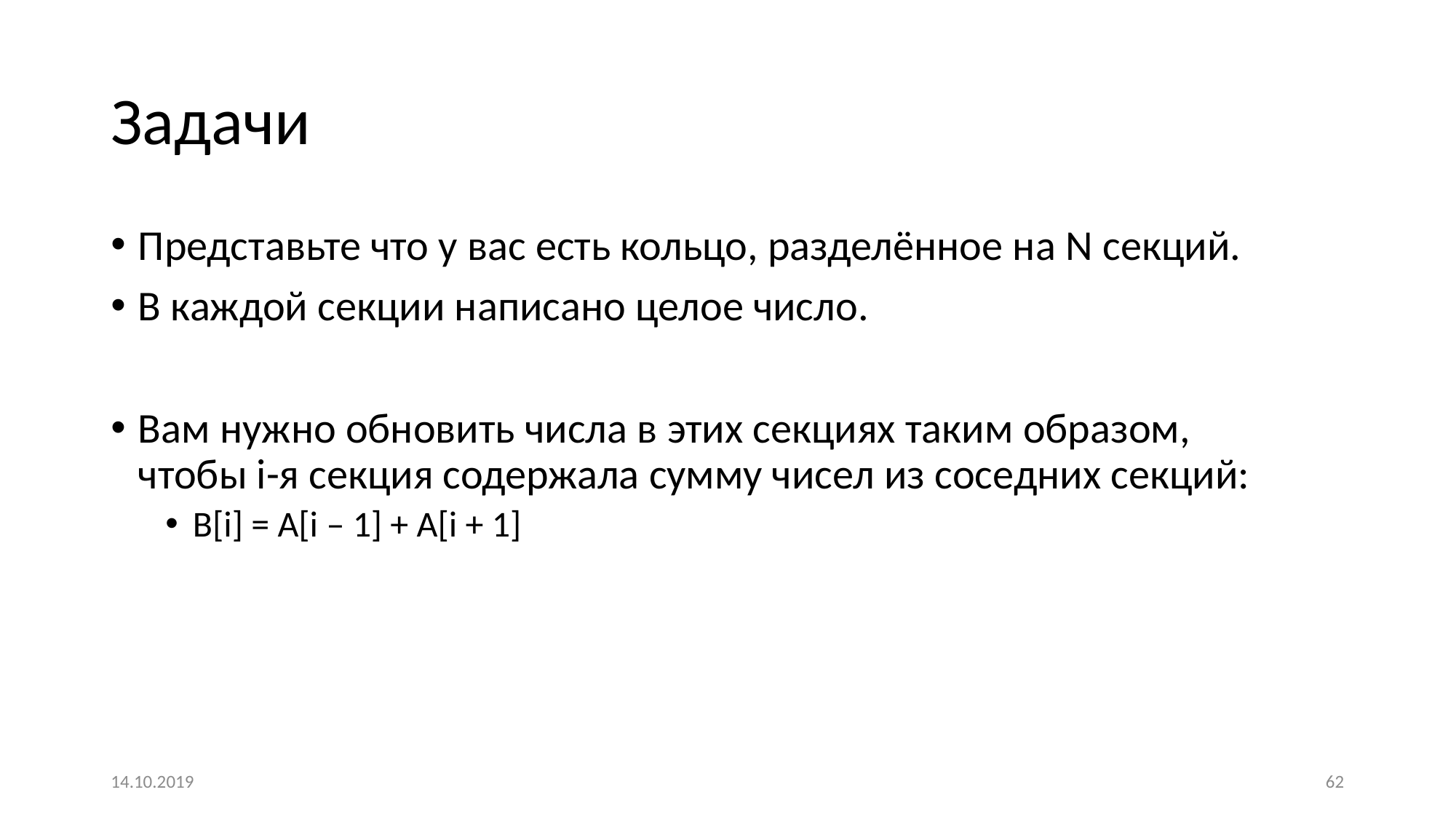

# Задачи
Представьте что у вас есть кольцо, разделённое на N секций.
В каждой секции написано целое число.

Вам нужно обновить числа в этих секциях таким образом,
чтобы i-я секция содержала сумму чисел из соседних секций:
B[i] = A[i – 1] + A[i + 1]
14.10.2019
62